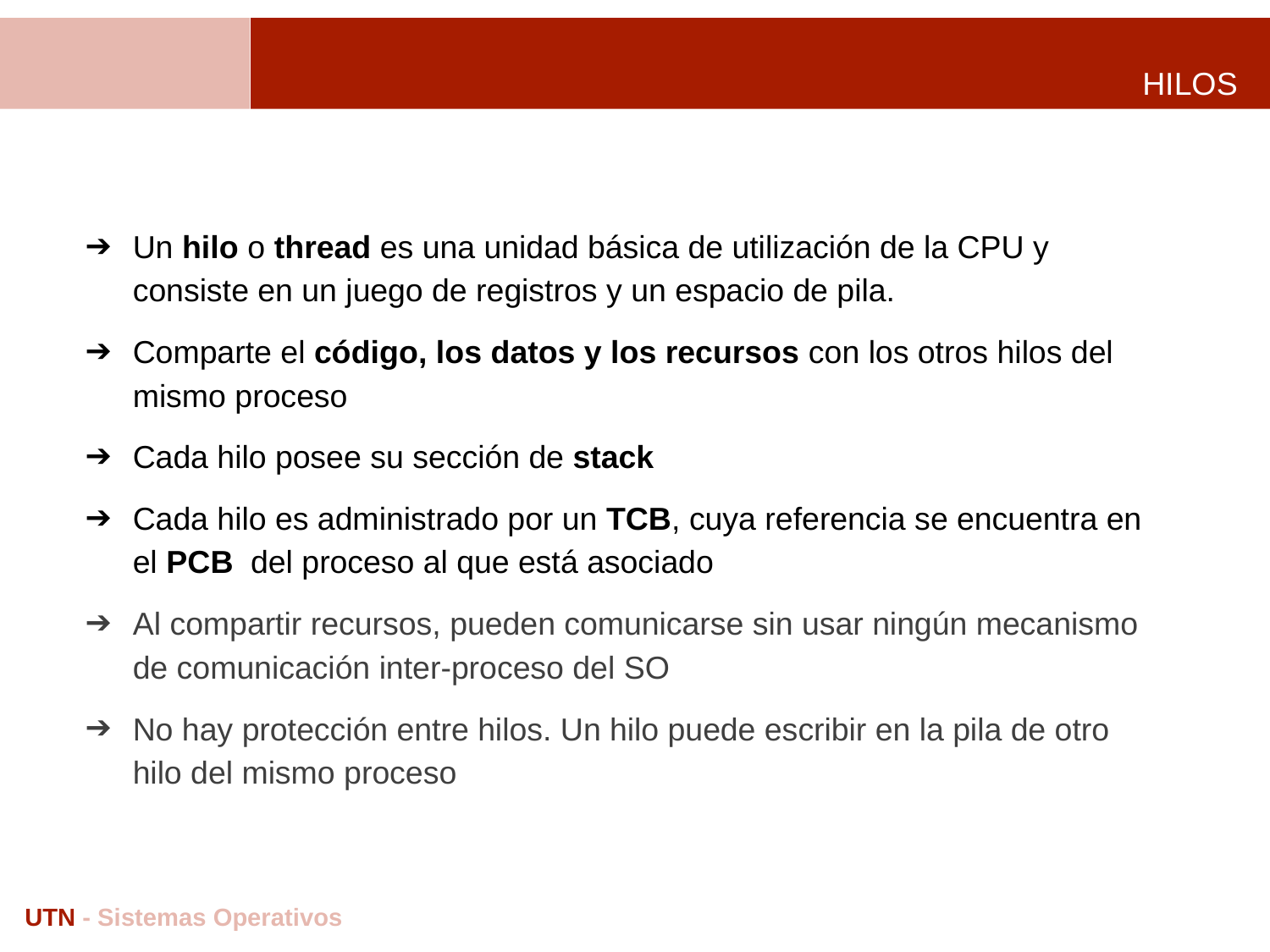

# HILOS
Un hilo o thread es una unidad básica de utilización de la CPU y consiste en un juego de registros y un espacio de pila.
Comparte el código, los datos y los recursos con los otros hilos del mismo proceso
Cada hilo posee su sección de stack
Cada hilo es administrado por un TCB, cuya referencia se encuentra en el PCB  del proceso al que está asociado
Al compartir recursos, pueden comunicarse sin usar ningún mecanismo de comunicación inter-proceso del SO
No hay protección entre hilos. Un hilo puede escribir en la pila de otro hilo del mismo proceso
UTN - Sistemas Operativos